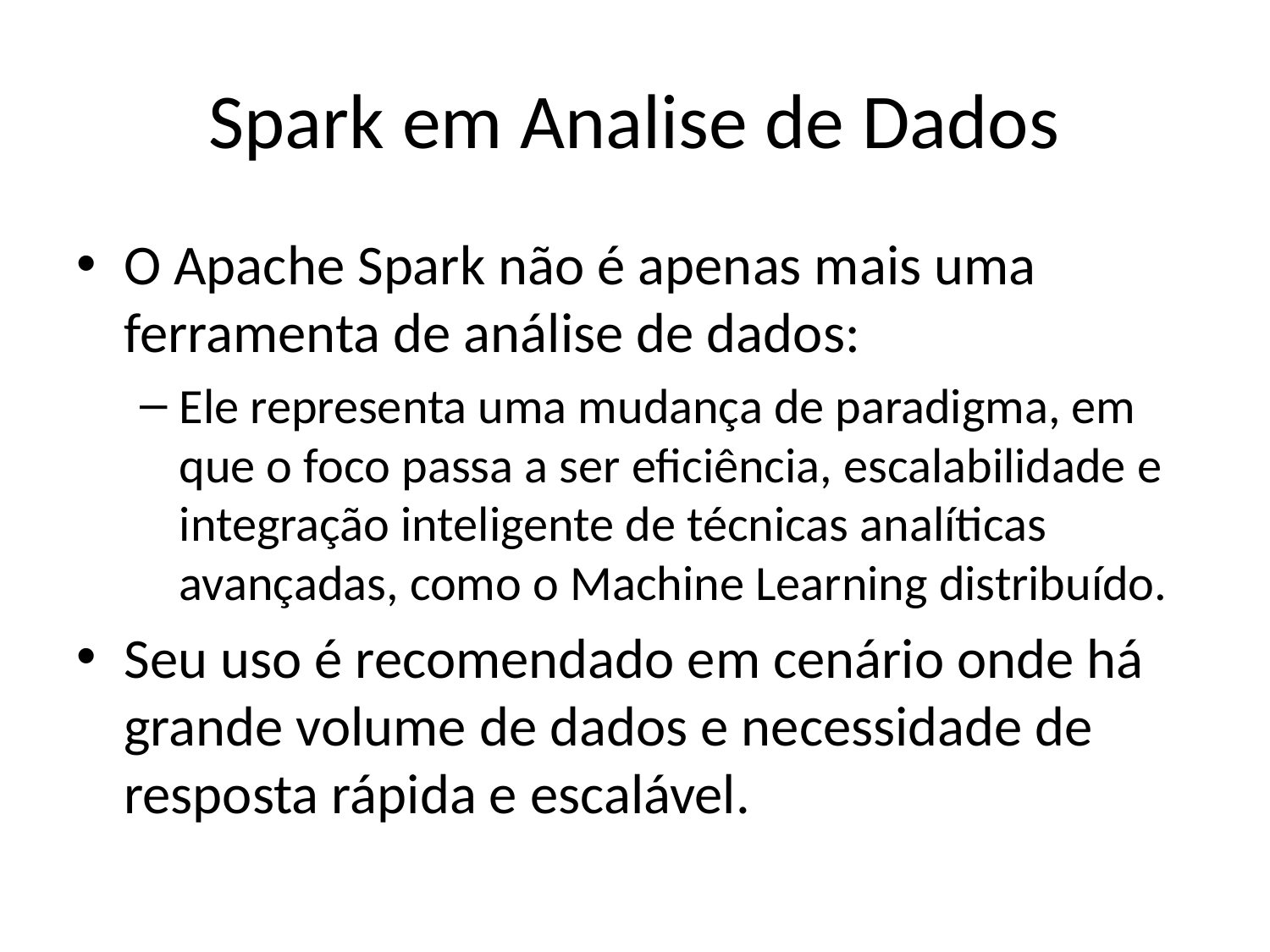

# Spark em Analise de Dados
O Apache Spark não é apenas mais uma ferramenta de análise de dados:
Ele representa uma mudança de paradigma, em que o foco passa a ser eficiência, escalabilidade e integração inteligente de técnicas analíticas avançadas, como o Machine Learning distribuído.
Seu uso é recomendado em cenário onde há grande volume de dados e necessidade de resposta rápida e escalável.